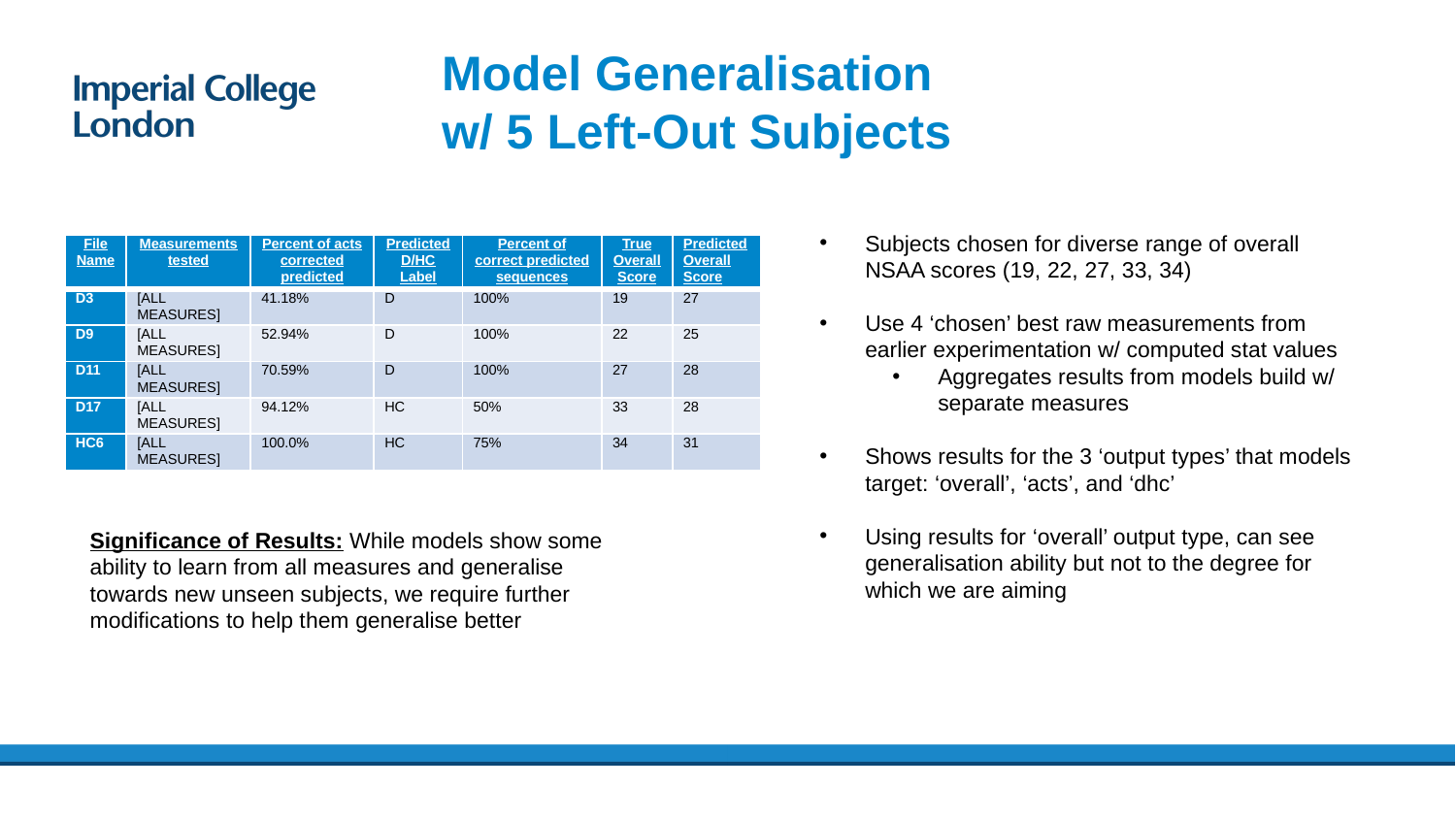

# Model Generalisation w/ 5 Left-Out Subjects
Subjects chosen for diverse range of overall NSAA scores (19, 22, 27, 33, 34)

Use 4 ‘chosen’ best raw measurements from earlier experimentation w/ computed stat values
Aggregates results from models build w/ separate measures

Shows results for the 3 ‘output types’ that models target: ‘overall’, ‘acts’, and ‘dhc’

Using results for ‘overall’ output type, can see generalisation ability but not to the degree for which we are aiming
| File Name | Measurements tested | Percent of acts corrected predicted | Predicted D/HC Label | Percent of correct predicted sequences | True Overall Score | Predicted Overall Score |
| --- | --- | --- | --- | --- | --- | --- |
| D3 | [ALL MEASURES] | 41.18% | D | 100% | 19 | 27 |
| D9 | [ALL MEASURES] | 52.94% | D | 100% | 22 | 25 |
| D11 | [ALL MEASURES] | 70.59% | D | 100% | 27 | 28 |
| D17 | [ALL MEASURES] | 94.12% | HC | 50% | 33 | 28 |
| HC6 | [ALL MEASURES] | 100.0% | HC | 75% | 34 | 31 |
Significance of Results: While models show some ability to learn from all measures and generalise towards new unseen subjects, we require further modifications to help them generalise better